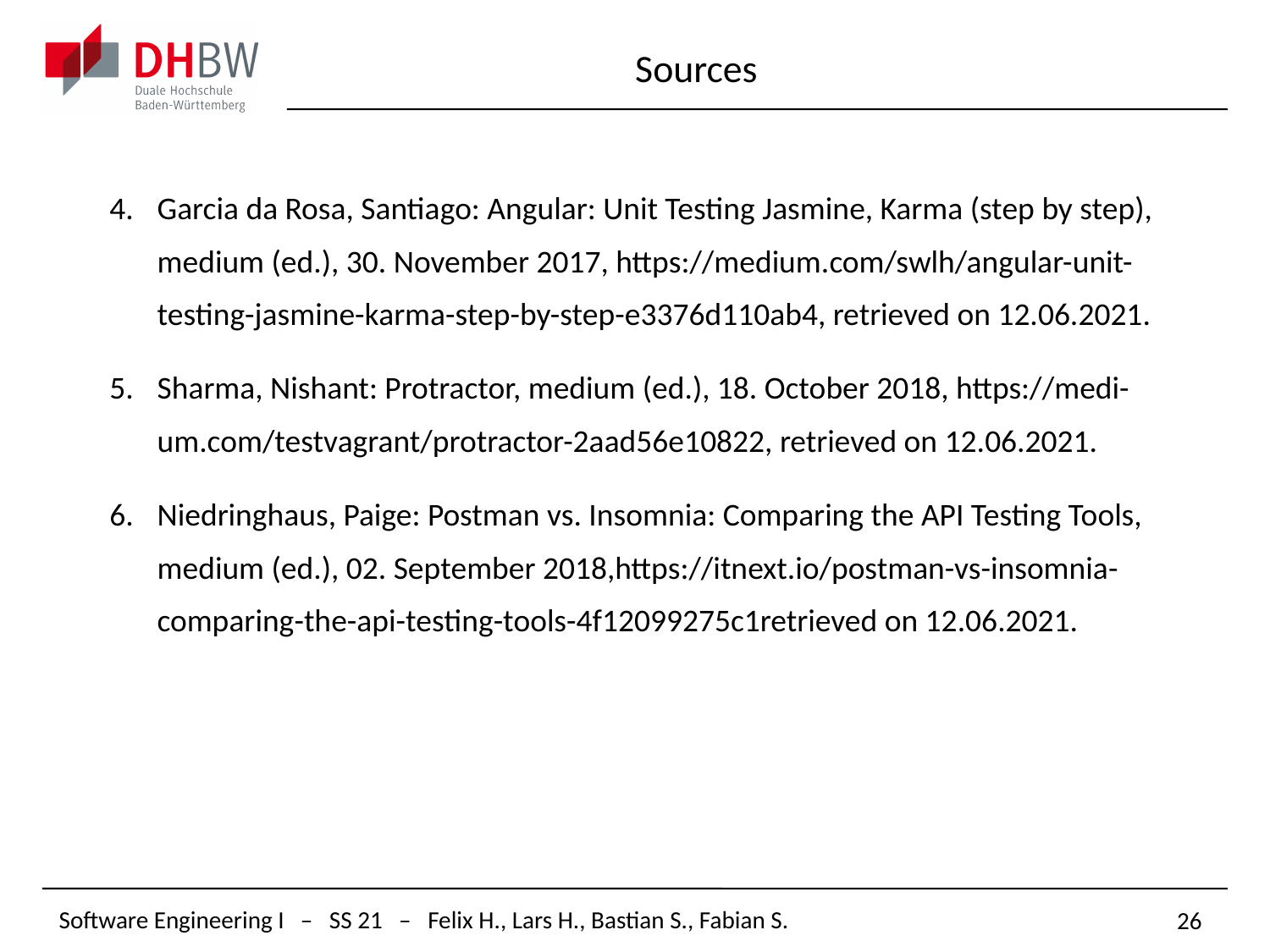

Sources
Garcia da Rosa, Santiago: Angular: Unit Testing Jasmine, Karma (step by step), medium (ed.), 30. November 2017, https://medium.com/swlh/angular-unit-testing-jasmine-karma-step-by-step-e3376d110ab4, retrieved on 12.06.2021.
Sharma, Nishant: Protractor, medium (ed.), 18. October 2018, https://medi-um.com/testvagrant/protractor-2aad56e10822, retrieved on 12.06.2021.
Niedringhaus, Paige: Postman vs. Insomnia: Comparing the API Testing Tools, medium (ed.), 02. September 2018,https://itnext.io/postman-vs-insomnia-comparing-the-api-testing-tools-4f12099275c1retrieved on 12.06.2021.
26